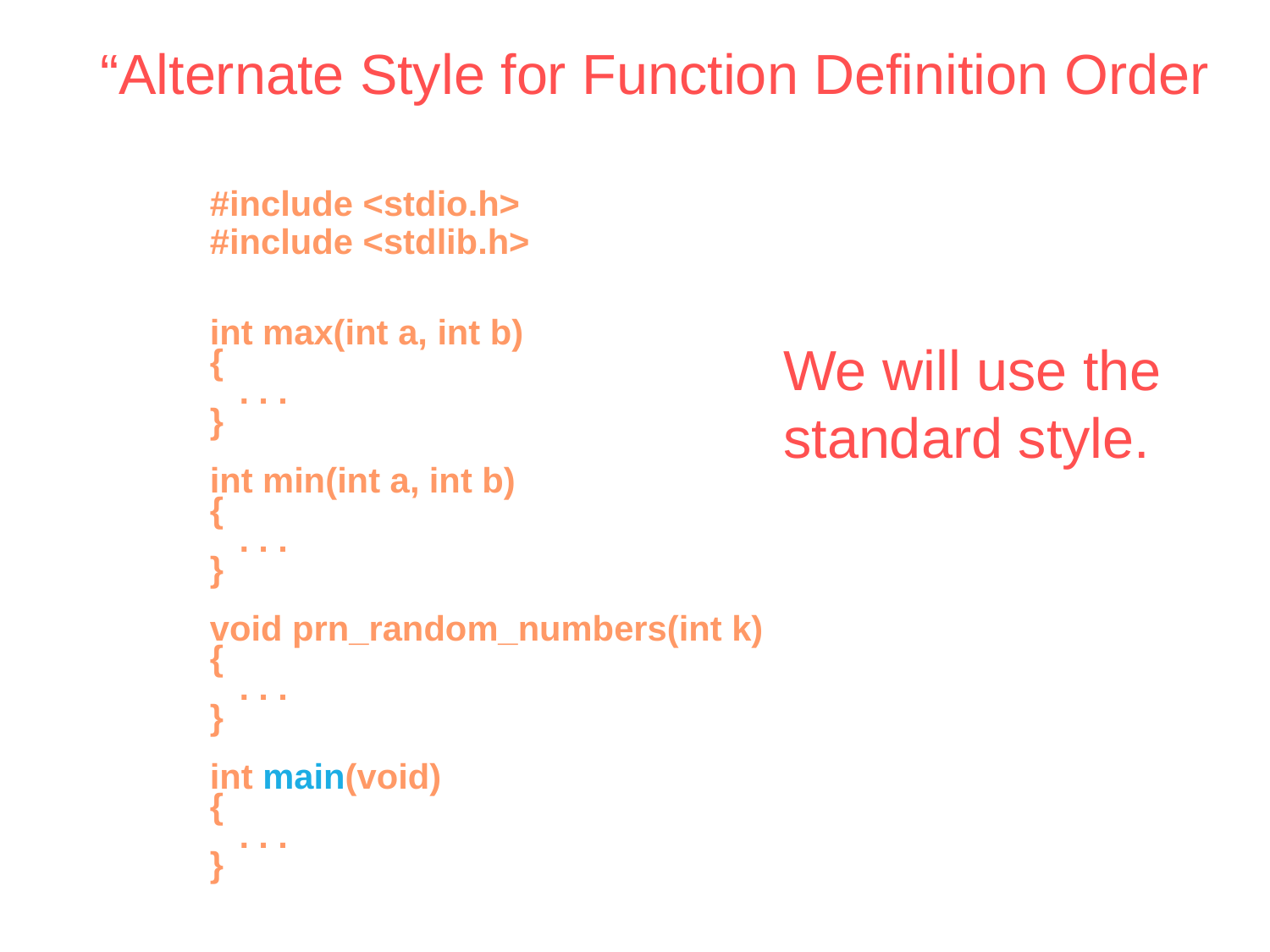

“Alternate Style for Function Definition Order
#include <stdio.h>
#include <stdlib.h>

int max(int a, int b)
{
   . . .
}

int min(int a, int b)
{
   . . .
}

void prn_random_numbers(int k)
{
   . . .
}

int main(void)
{
   . . .
}
We will use the
standard style.